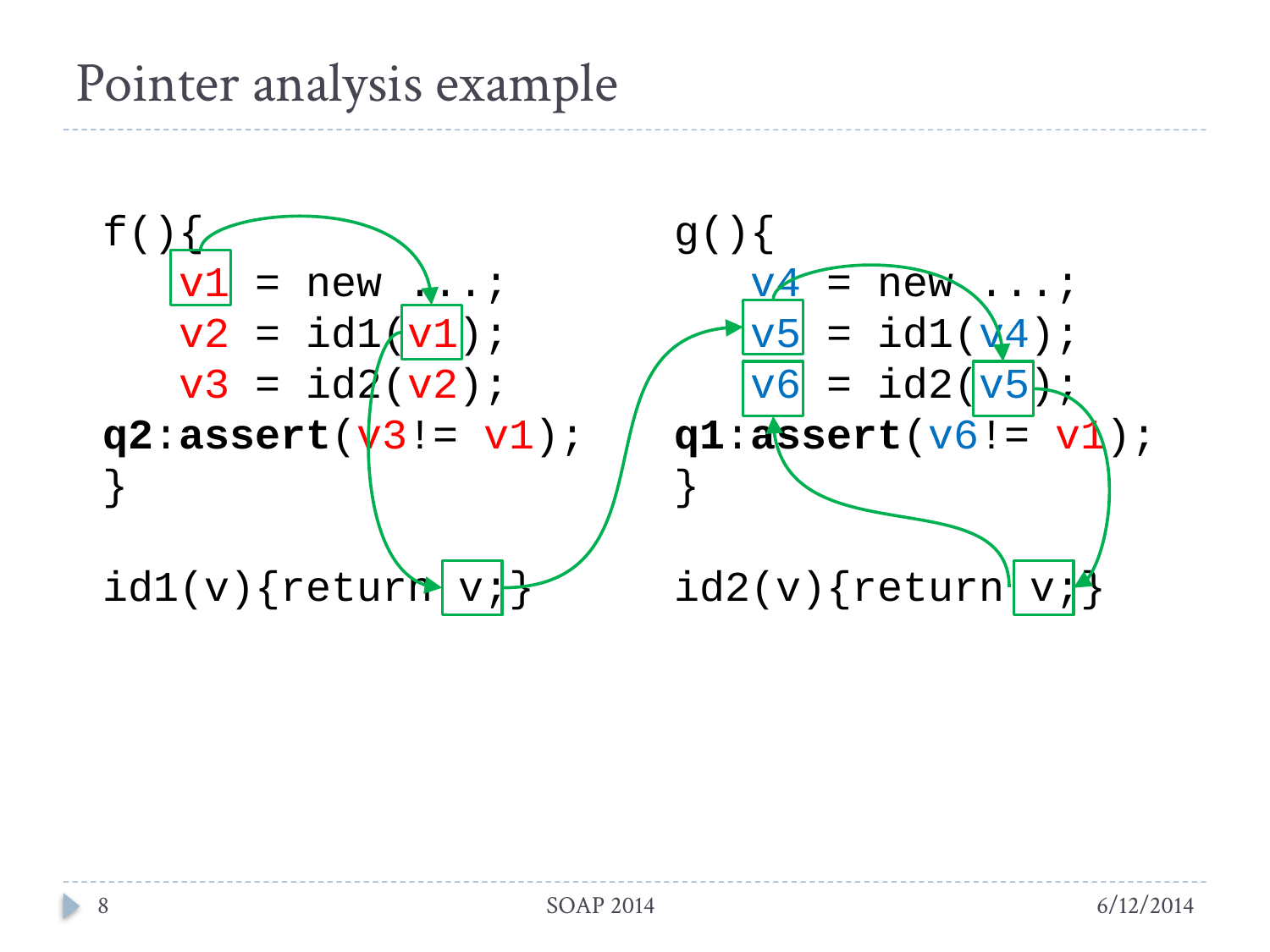

# Pointer analysis example
f(){
   v1 = new ...;
   v2 = id1(v1);
   v3 = id2(v2);
q2:assert(v3!= v1);
}

id1(v){return v;}
g(){
   v4 = new ...;
   v5 = id1(v4);
   v6 = id2(v5);
q1:assert(v6!= v1);
}

id2(v){return v;}

8
SOAP 2014
6/12/2014